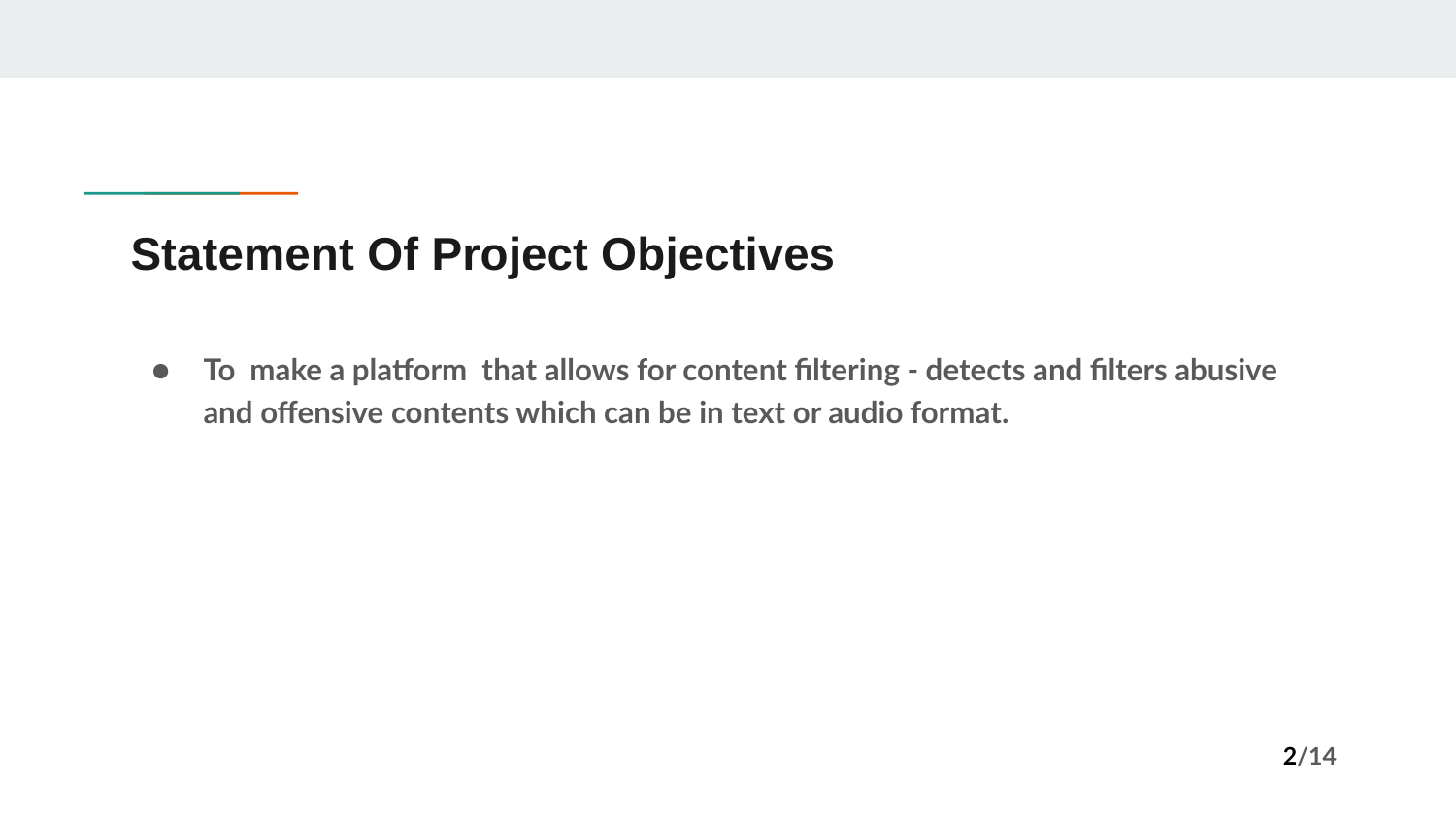

# Statement Of Project Objectives
To  make a platform  that allows for content filtering - detects and filters abusive and offensive contents which can be in text or audio format.
2/14